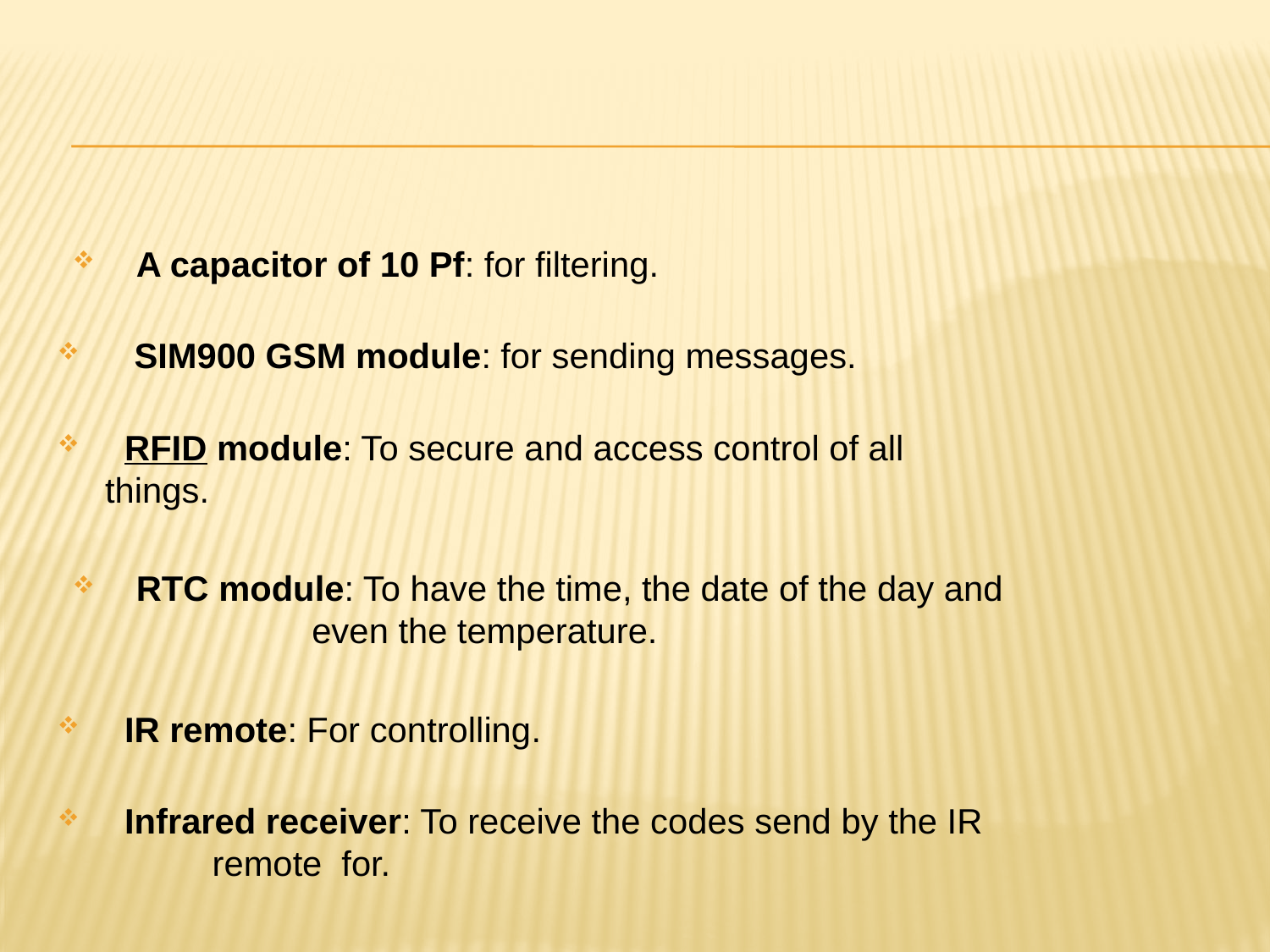

A capacitor of 10 Pf: for filtering.
   SIM900 GSM module: for sending messages.
  RFID module: To secure and access control of all  		            things.

RTC module: To have the time, the date of the day and   		     even the temperature.

  IR remote: For controlling.
  Infrared receiver: To receive the codes send by the IR   	                        remote  for.